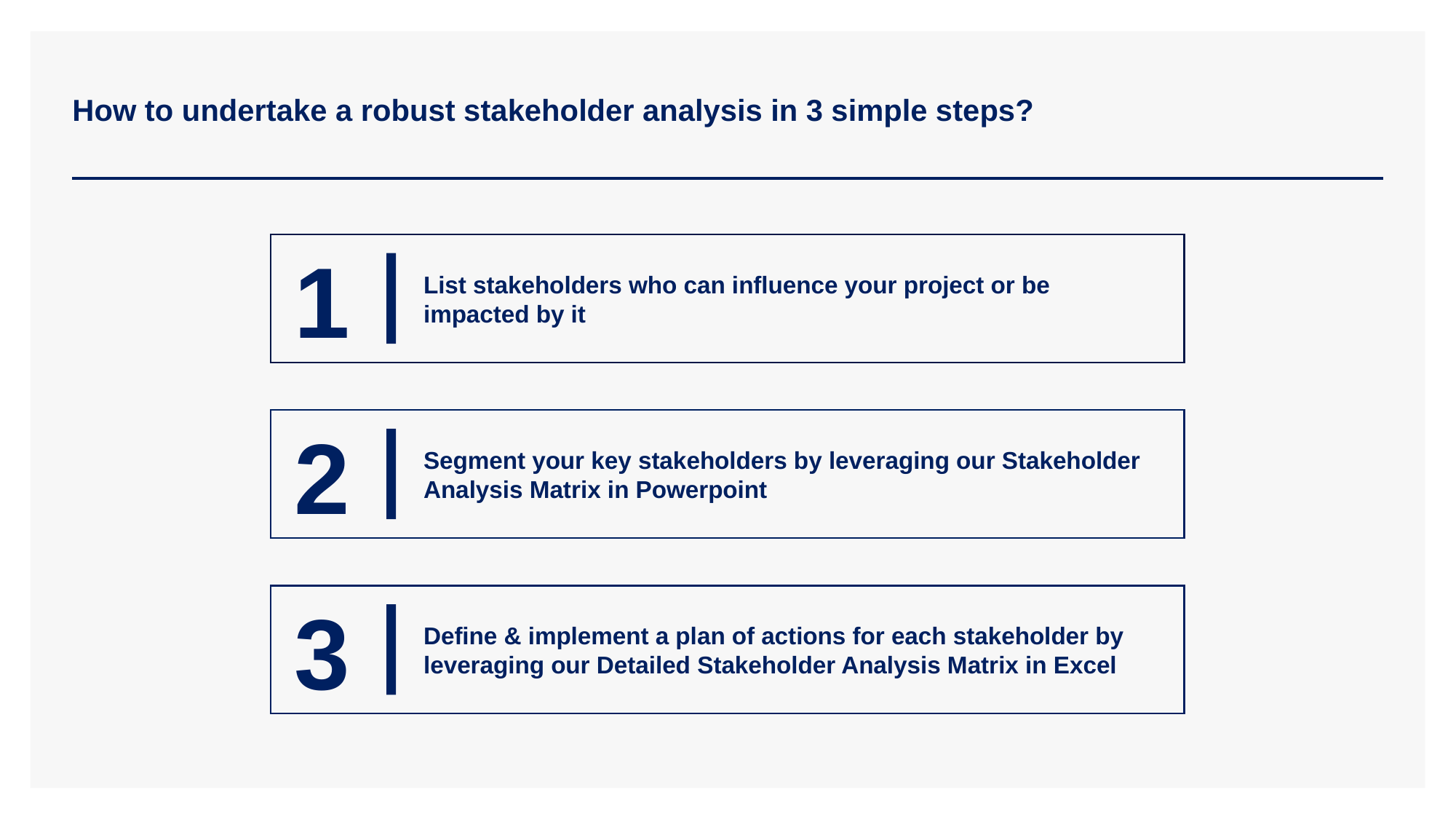

# How to undertake a robust stakeholder analysis in 3 simple steps?

1

List stakeholders who can influence your project or be impacted by it

2

Segment your key stakeholders by leveraging our Stakeholder Analysis Matrix in Powerpoint

3

Define & implement a plan of actions for each stakeholder by leveraging our Detailed Stakeholder Analysis Matrix in Excel